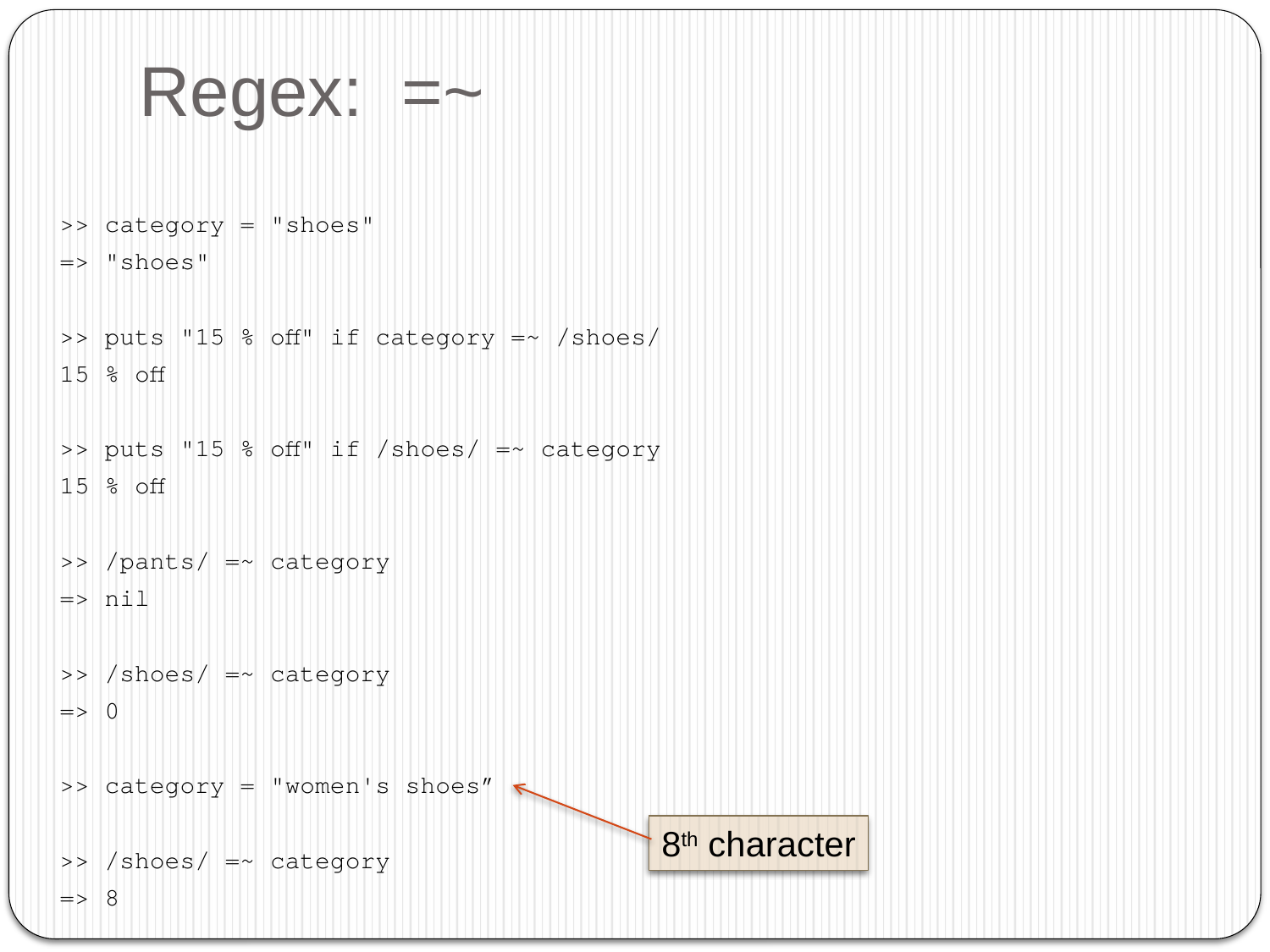

# Regex:  =~
>> category = "shoes"
=> "shoes"

>> puts "15 % off" if category =~ /shoes/
15 % off

>> puts "15 % off" if /shoes/ =~ category
15 % off

>> /pants/ =~ category
=> nil

>> /shoes/ =~ category
=> 0

>> category = "women's shoes”

>> /shoes/ =~ category
=> 8

8th character